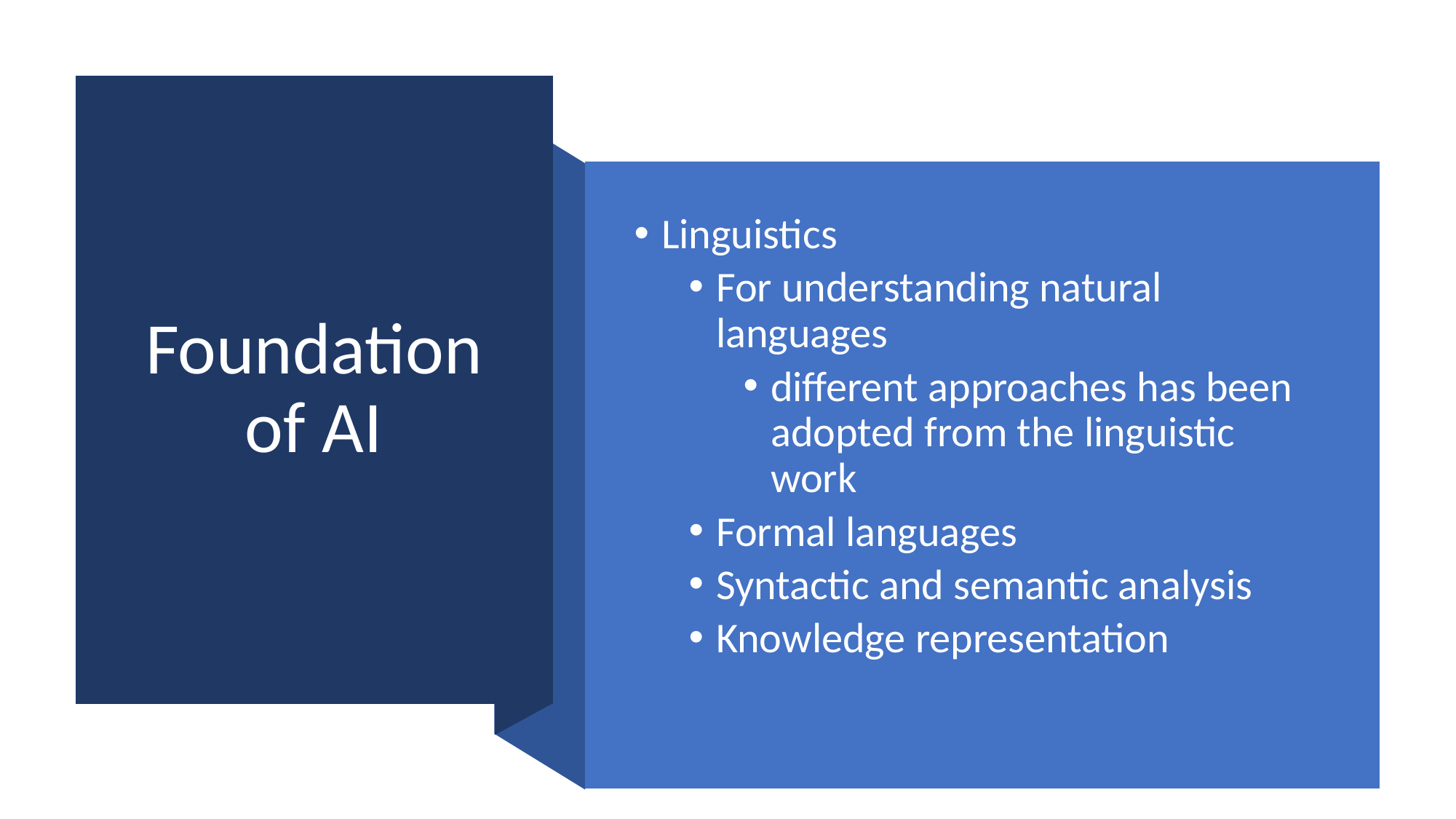

# Foundation of AI

Linguistics
For understanding natural languages
different approaches has been adopted from the linguistic work
Formal languages
Syntactic and semantic analysis
Knowledge representation